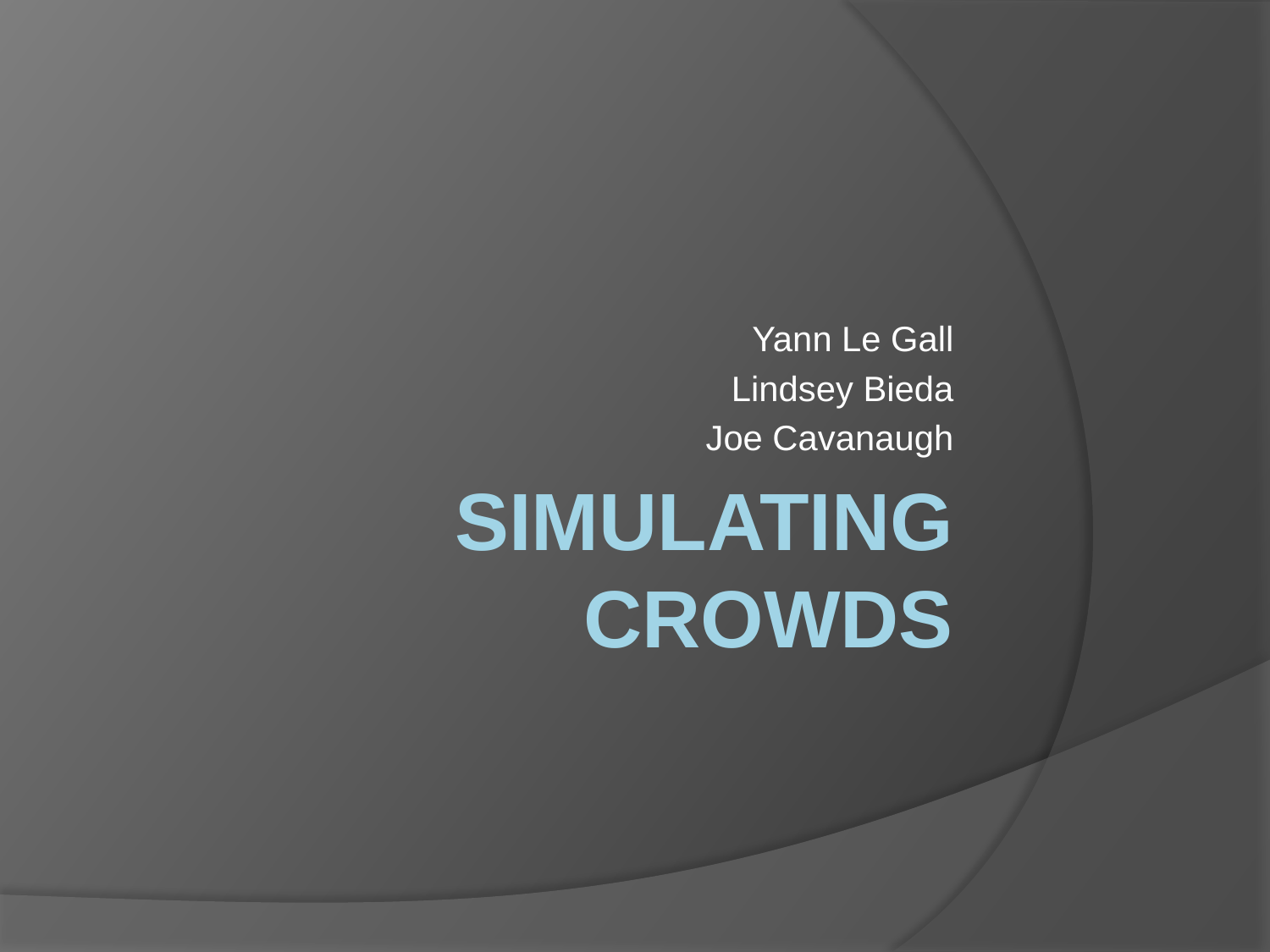

Yann Le Gall
Lindsey Bieda
Joe Cavanaugh
# Simulating Crowds